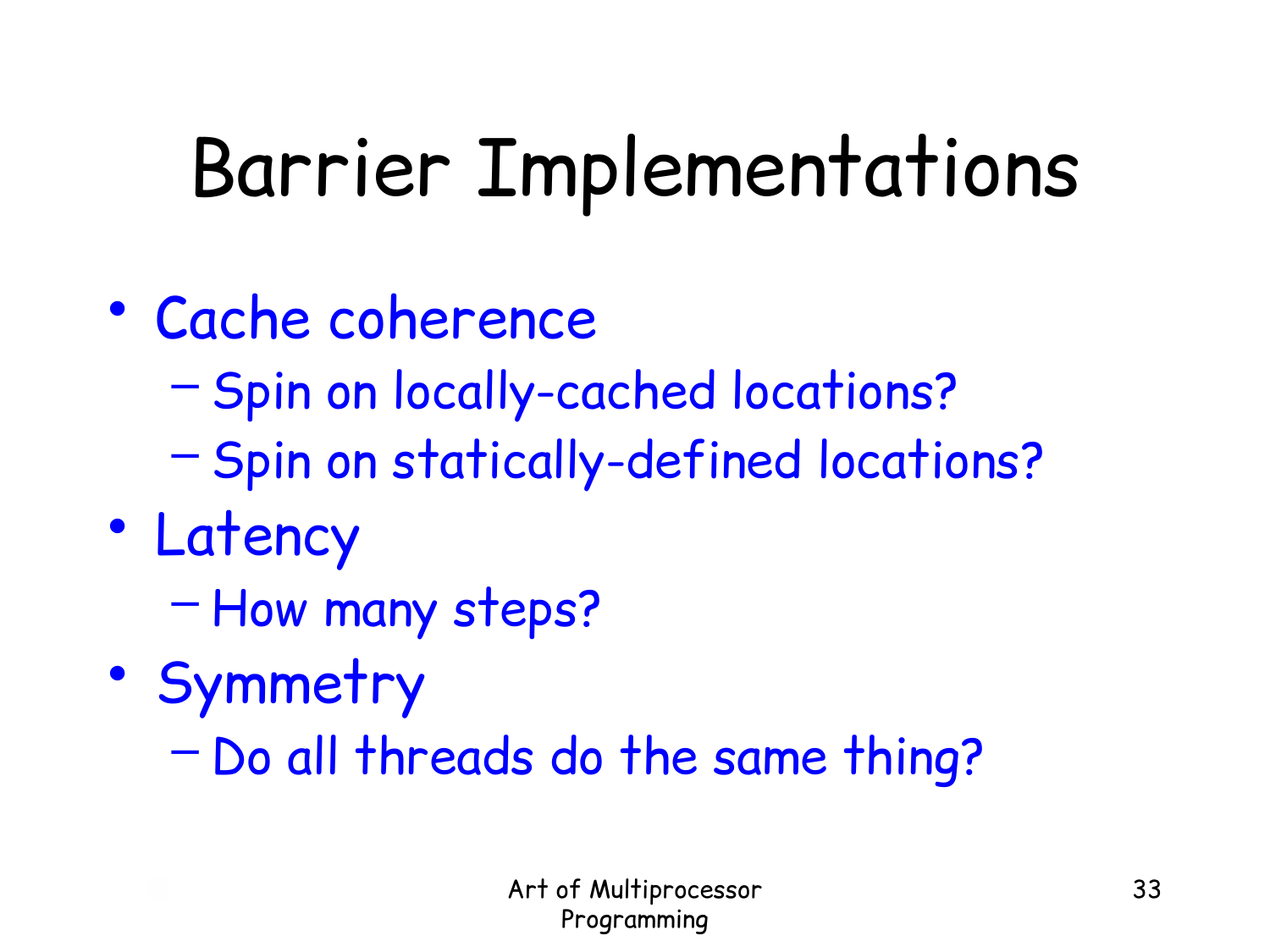

# Barrier Implementations
Cache coherence
Spin on locally-cached locations?
Spin on statically-defined locations?
Latency
How many steps?
Symmetry
Do all threads do the same thing?
Art of Multiprocessor Programming
33